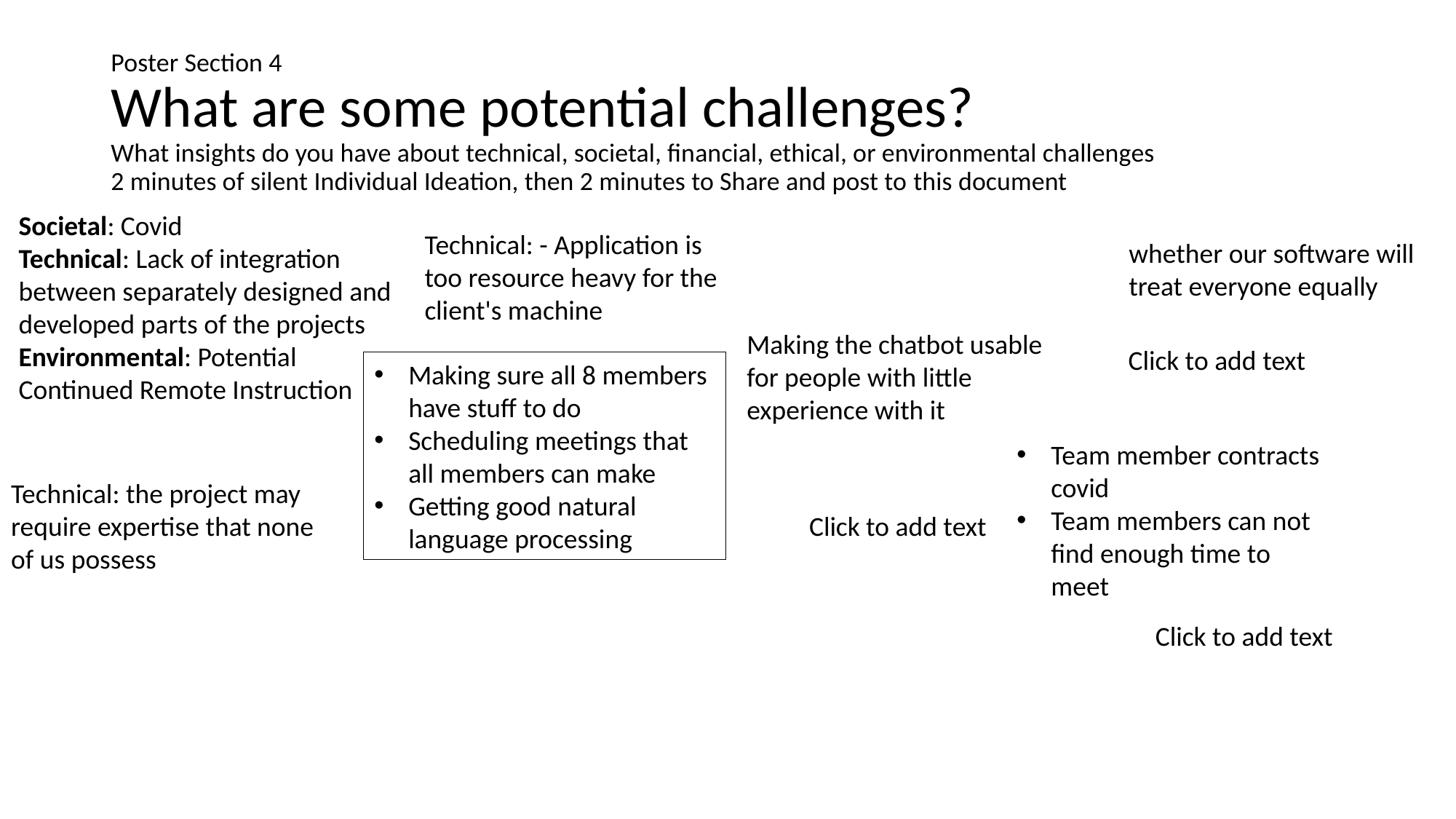

# Poster Section 4 What are some potential challenges?
What insights do you have about technical, societal, financial, ethical, or environmental challenges
2 minutes of silent Individual Ideation, then 2 minutes to Share and post to this document
Societal: Covid
Technical: Lack of integration between separately designed and developed parts of the projects
Environmental: Potential Continued Remote Instruction
Technical: - Application is too resource heavy for the client's machine
whether our software will treat everyone equally
Making the chatbot usable for people with little experience with it
Click to add text
Making sure all 8 members have stuff to do
Scheduling meetings that all members can make
Getting good natural language processing
Team member contracts covid
Team members can not find enough time to meet

Technical: the project may require expertise that none of us possess
Click to add text
Click to add text